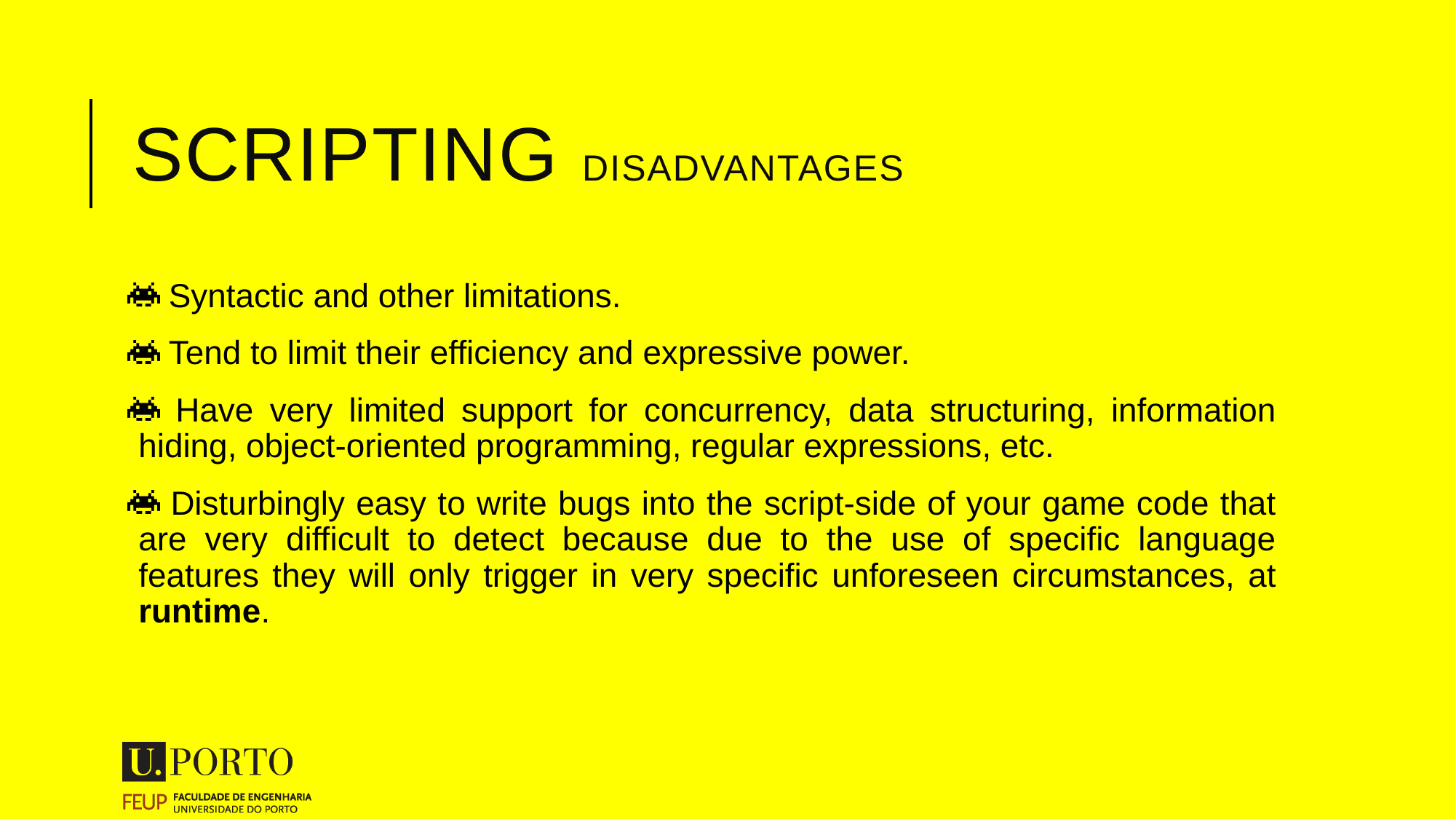

# Scripting Disadvantages
 Syntactic and other limitations.
 Tend to limit their efficiency and expressive power.
 Have very limited support for concurrency, data structuring, information hiding, object-oriented programming, regular expressions, etc.
 Disturbingly easy to write bugs into the script-side of your game code that are very difficult to detect because due to the use of specific language features they will only trigger in very specific unforeseen circumstances, at runtime.